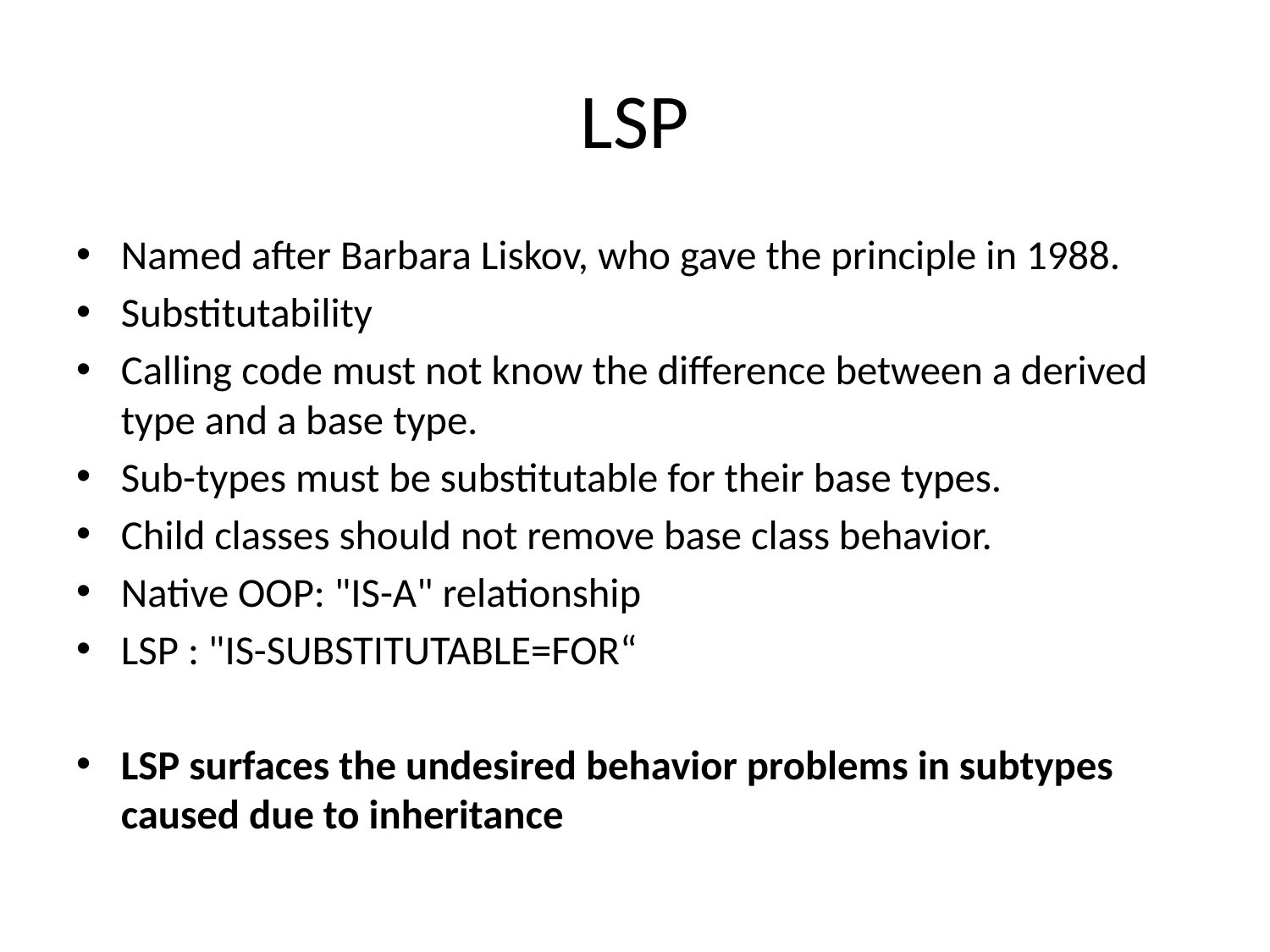

# LSP
Named after Barbara Liskov, who gave the principle in 1988.
Substitutability
Calling code must not know the difference between a derived type and a base type.
Sub-types must be substitutable for their base types.
Child classes should not remove base class behavior.
Native OOP: "IS-A" relationship
LSP : "IS-SUBSTITUTABLE=FOR“

LSP surfaces the undesired behavior problems in subtypes caused due to inheritance